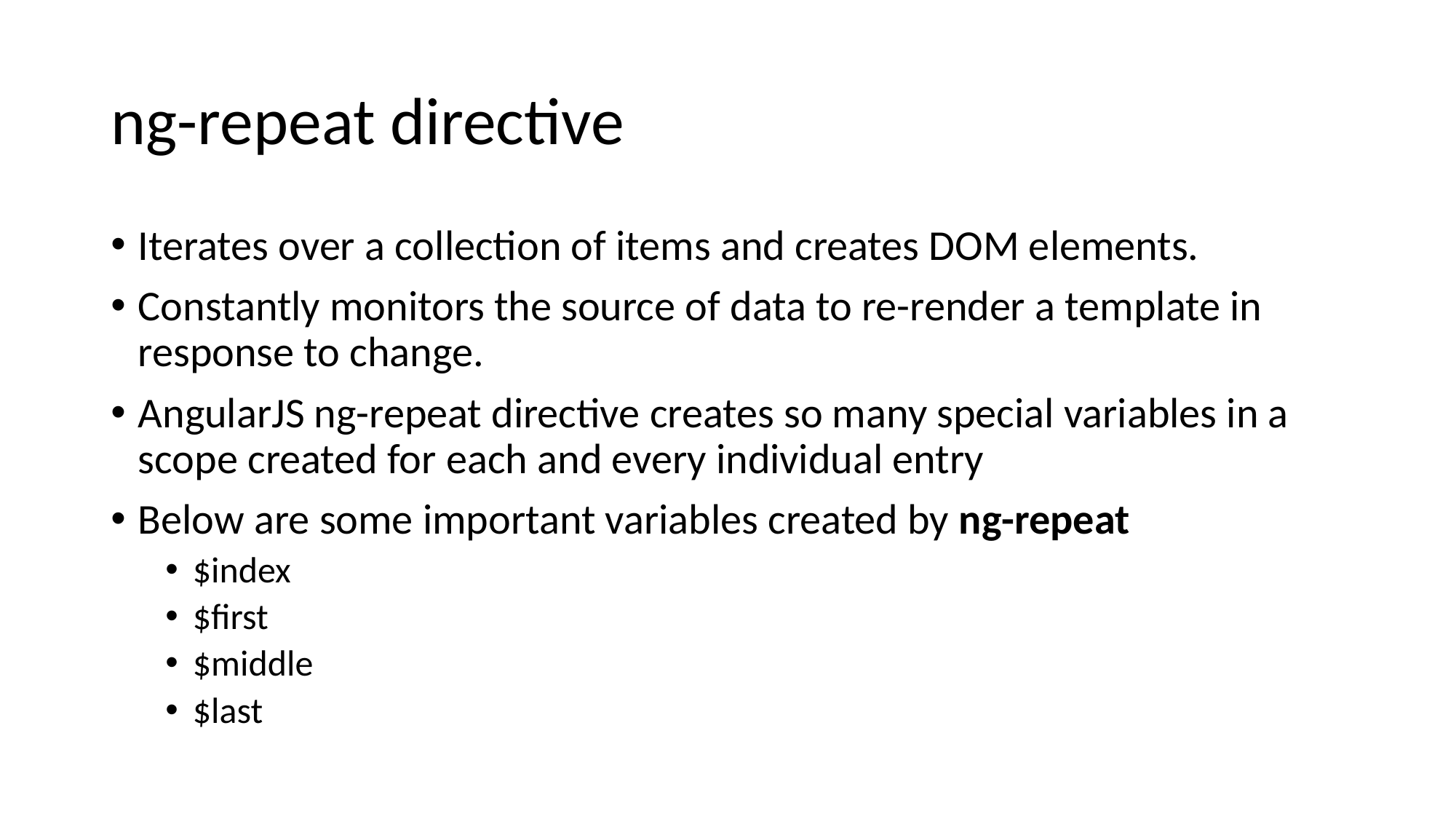

# ng-repeat directive
Iterates over a collection of items and creates DOM elements.
Constantly monitors the source of data to re-render a template in response to change.
AngularJS ng-repeat directive creates so many special variables in a scope created for each and every individual entry
Below are some important variables created by ng-repeat
$index
$first
$middle
$last